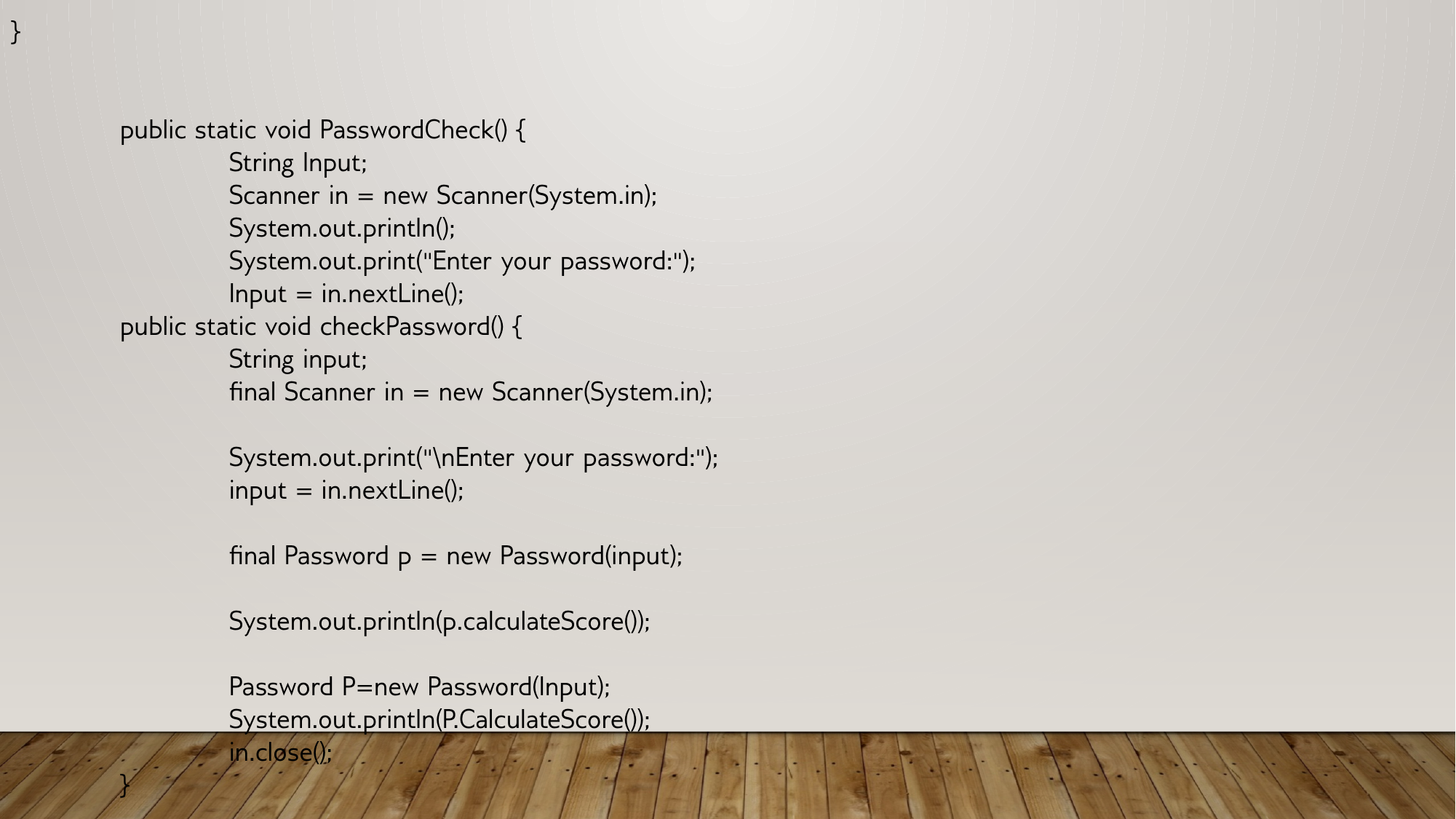

}

	public static void PasswordCheck() {
		String Input;
		Scanner in = new Scanner(System.in);
		System.out.println();
		System.out.print("Enter your password:");
		Input = in.nextLine();
	public static void checkPassword() {
		String input;
		final Scanner in = new Scanner(System.in);

		System.out.print("\nEnter your password:");
		input = in.nextLine();

		final Password p = new Password(input);

		System.out.println(p.calculateScore());

		Password P=new Password(Input);
		System.out.println(P.CalculateScore());
		in.close();
	}